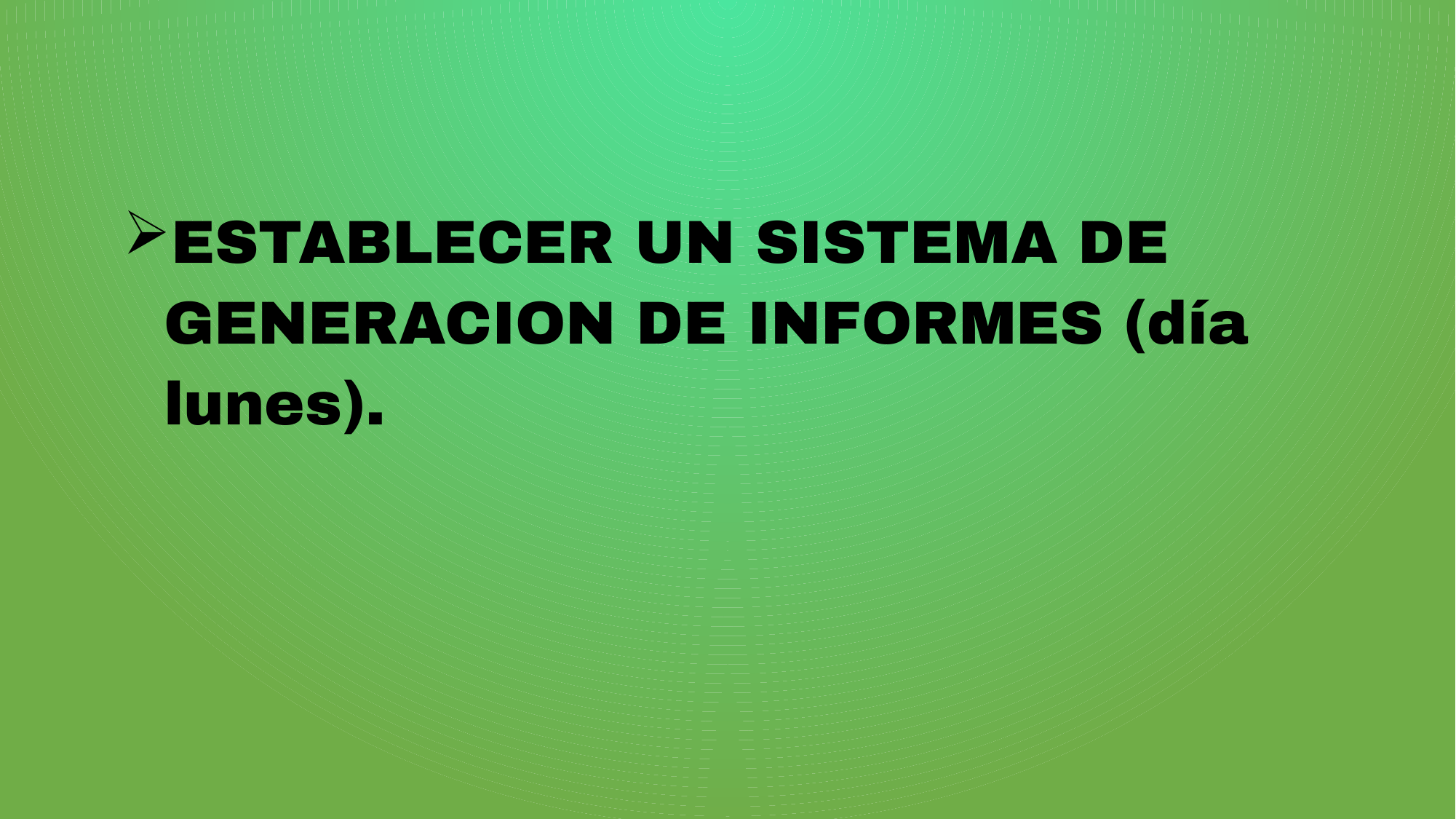

ESTABLECER UN SISTEMA DE
  GENERACION DE INFORMES (día
  lunes).